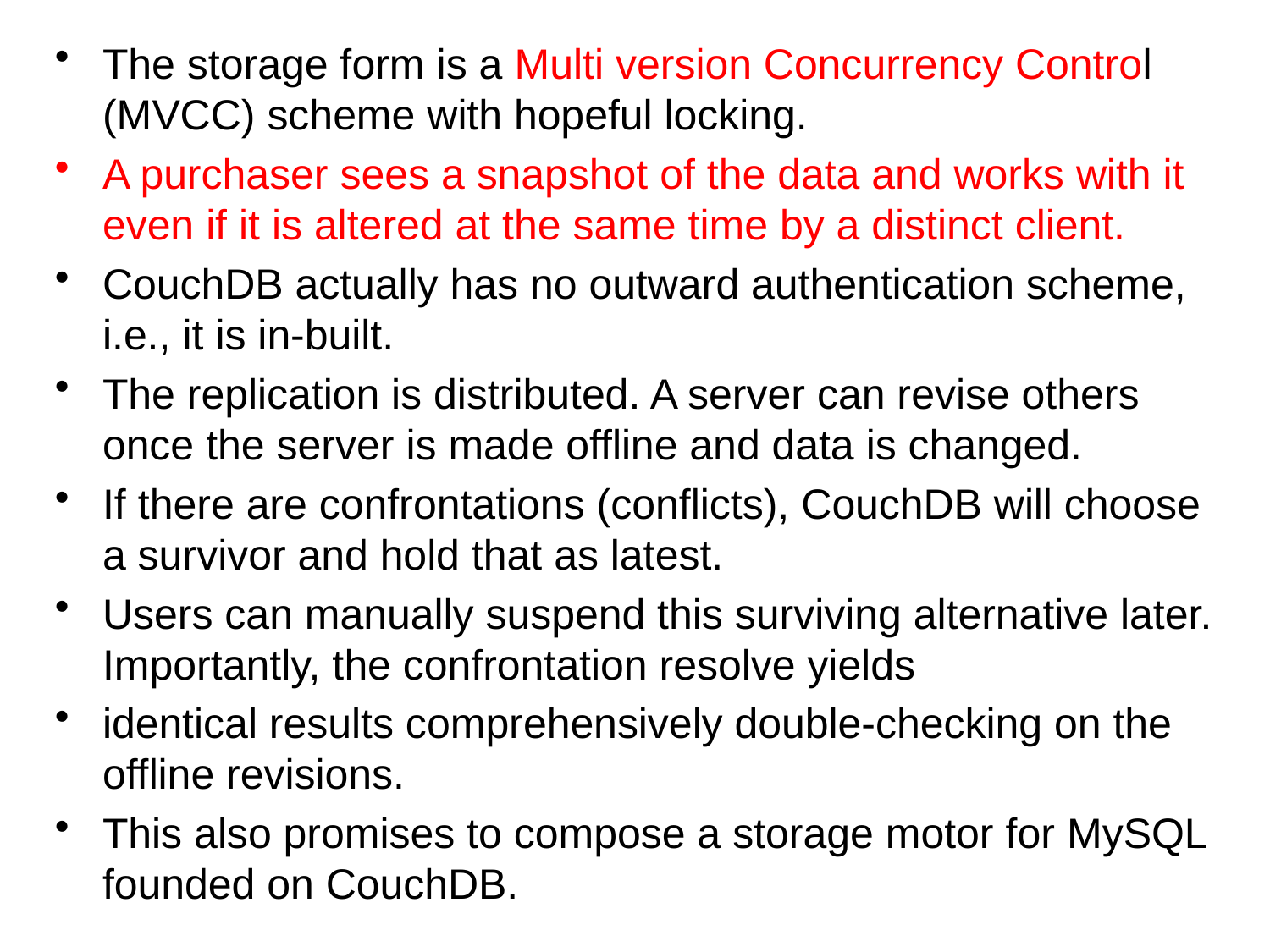

The storage form is a Multi version Concurrency Control (MVCC) scheme with hopeful locking.
A purchaser sees a snapshot of the data and works with it even if it is altered at the same time by a distinct client.
CouchDB actually has no outward authentication scheme, i.e., it is in-built.
The replication is distributed. A server can revise others once the server is made offline and data is changed.
If there are confrontations (conflicts), CouchDB will choose a survivor and hold that as latest.
Users can manually suspend this surviving alternative later. Importantly, the confrontation resolve yields
identical results comprehensively double-checking on the offline revisions.
This also promises to compose a storage motor for MySQL founded on CouchDB.